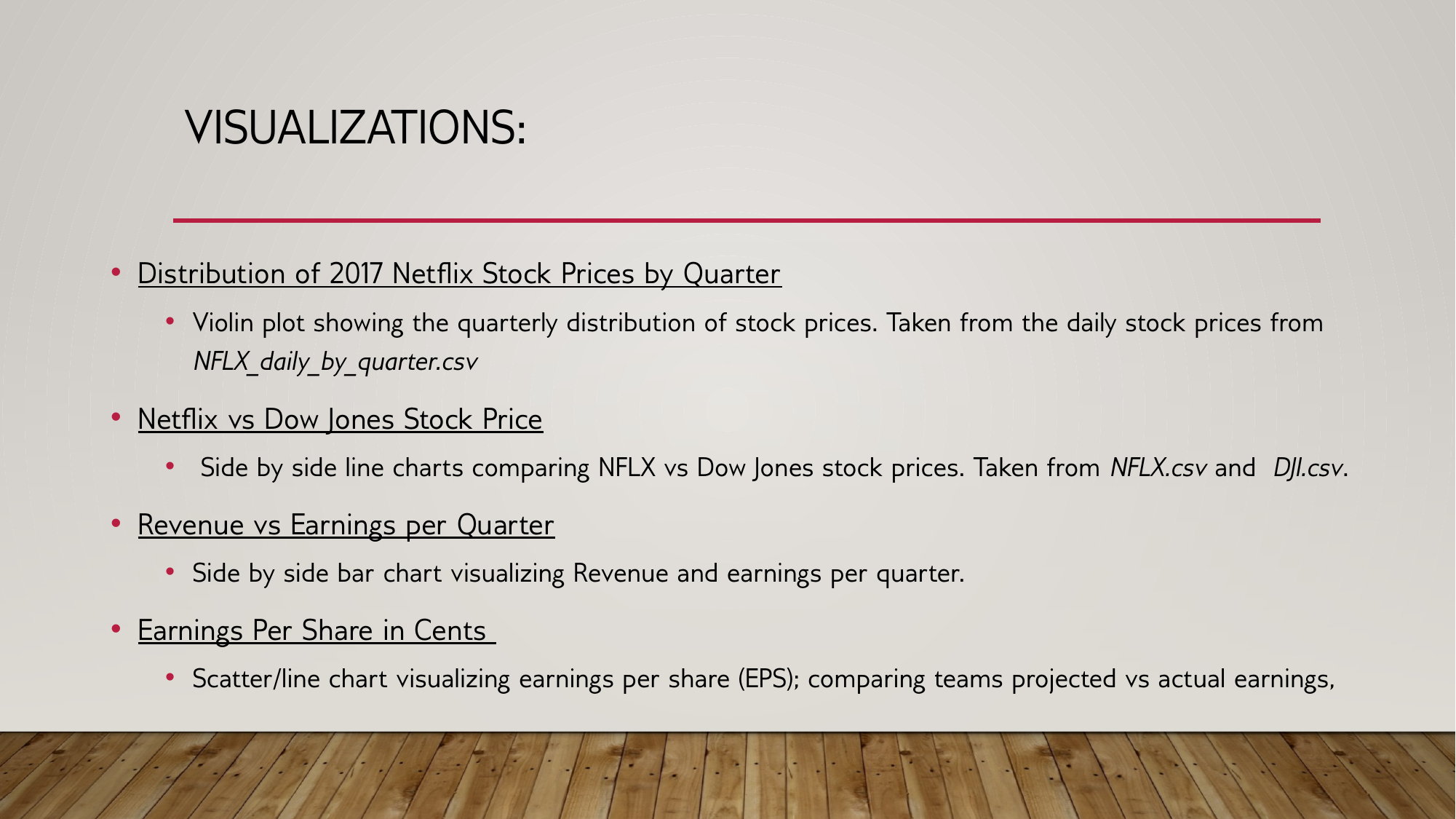

# Visualizations:
Distribution of 2017 Netflix Stock Prices by Quarter
Violin plot showing the quarterly distribution of stock prices. Taken from the daily stock prices from NFLX_daily_by_quarter.csv
Netflix vs Dow Jones Stock Price
 Side by side line charts comparing NFLX vs Dow Jones stock prices. Taken from NFLX.csv and  DJI.csv.
Revenue vs Earnings per Quarter
Side by side bar chart visualizing Revenue and earnings per quarter.
Earnings Per Share in Cents
Scatter/line chart visualizing earnings per share (EPS); comparing teams projected vs actual earnings,